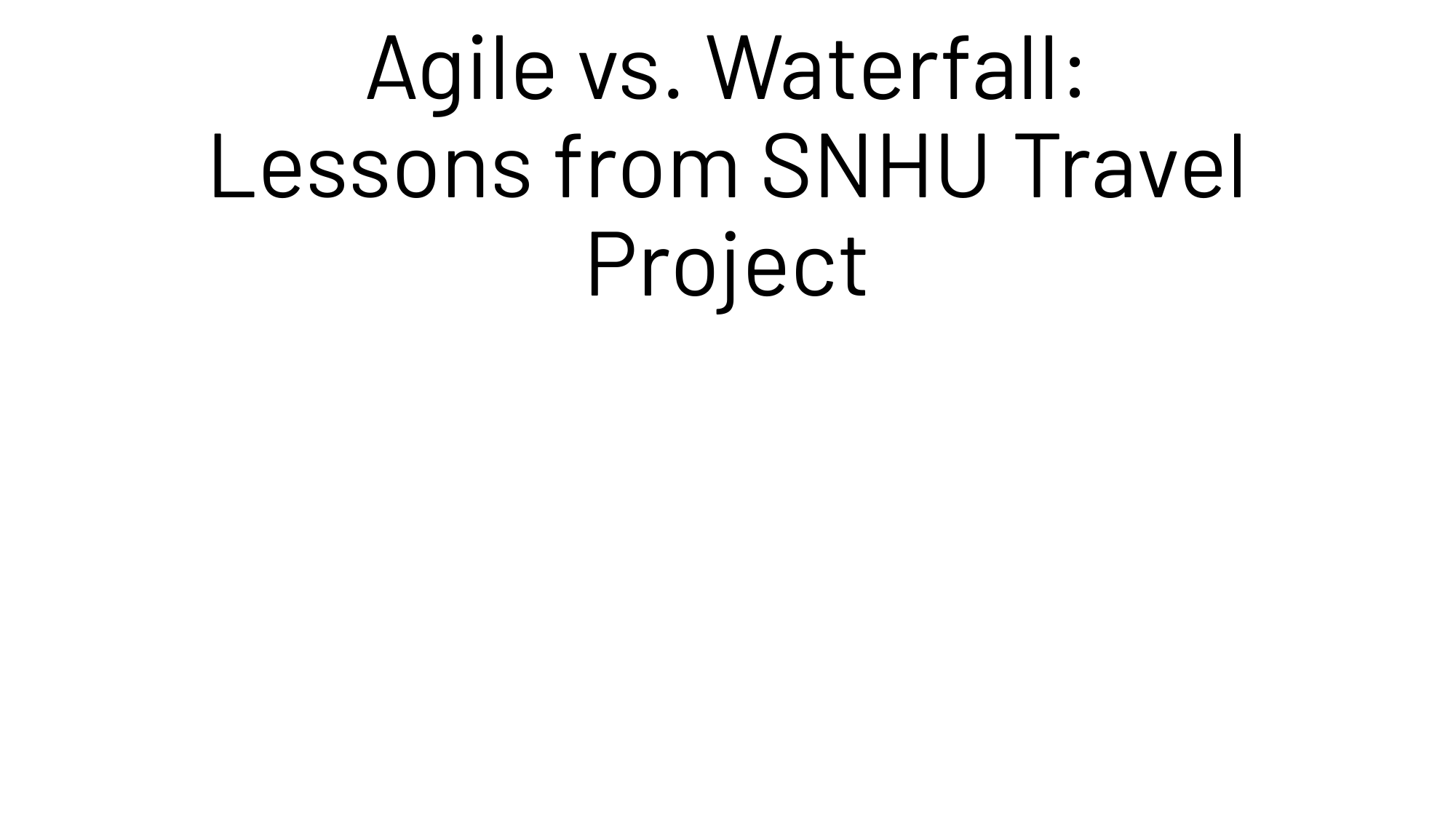

# Agile vs. Waterfall: Lessons from SNHU Travel Project